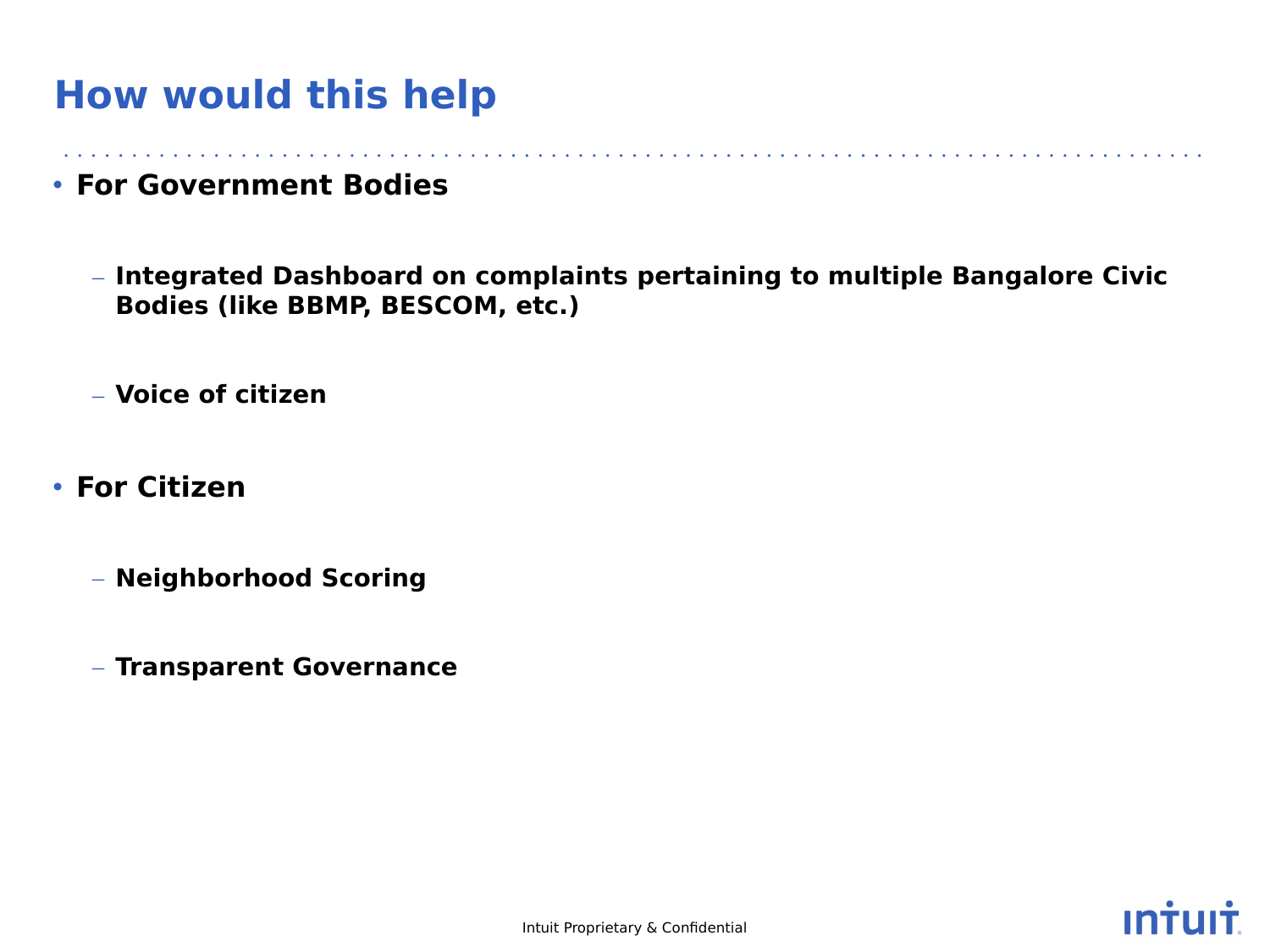

# How would this help
For Government Bodies

Integrated Dashboard on complaints pertaining to multiple Bangalore Civic Bodies (like BBMP, BESCOM, etc.)

Voice of citizen

For Citizen

Neighborhood Scoring

Transparent Governance